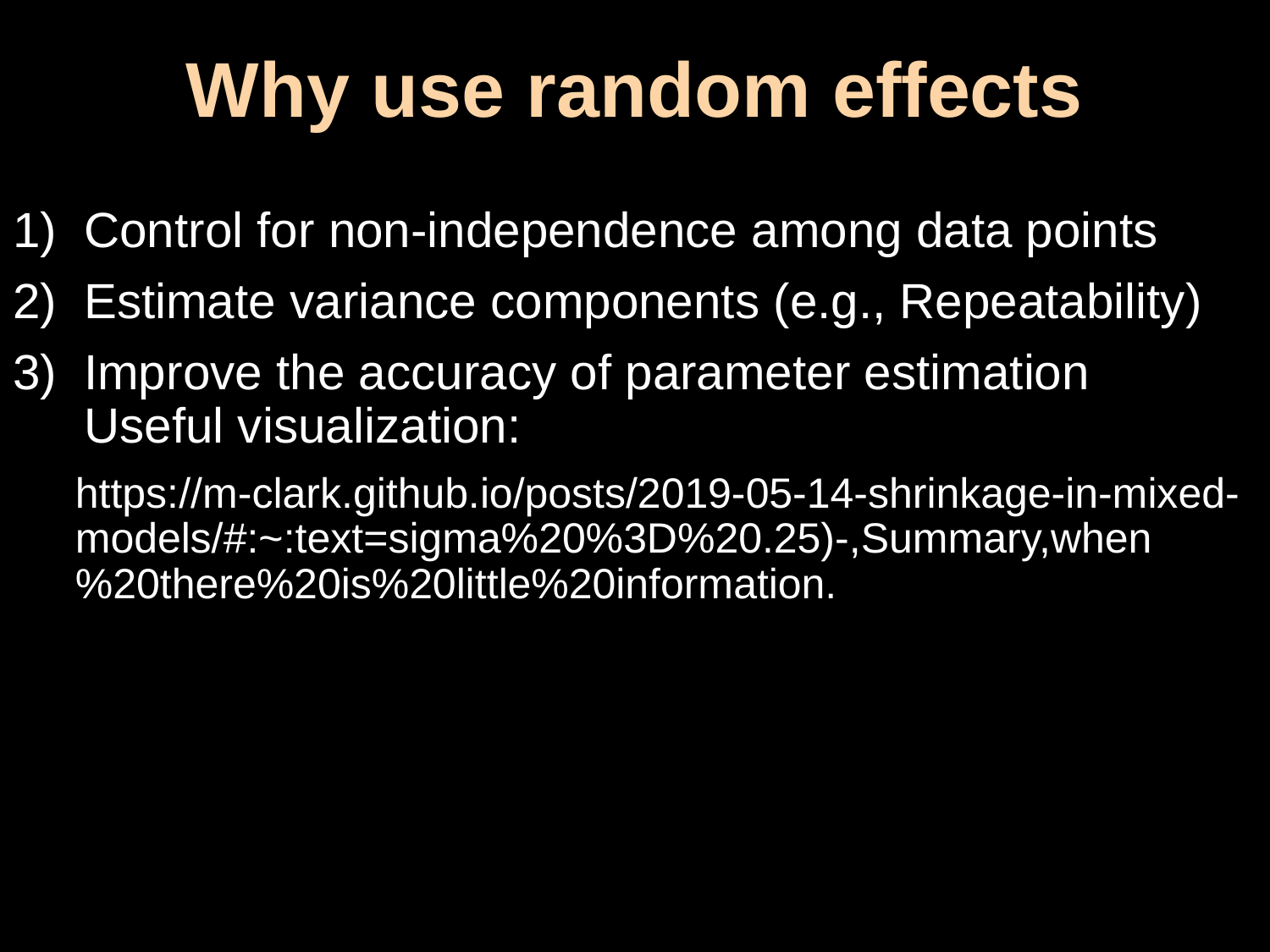

# Why use random effects
Control for non-independence among data points
Estimate variance components (e.g., Repeatability)
Improve the accuracy of parameter estimation Useful visualization:
https://m-clark.github.io/posts/2019-05-14-shrinkage-in-mixed-models/#:~:text=sigma%20%3D%20.25)-,Summary,when%20there%20is%20little%20information.